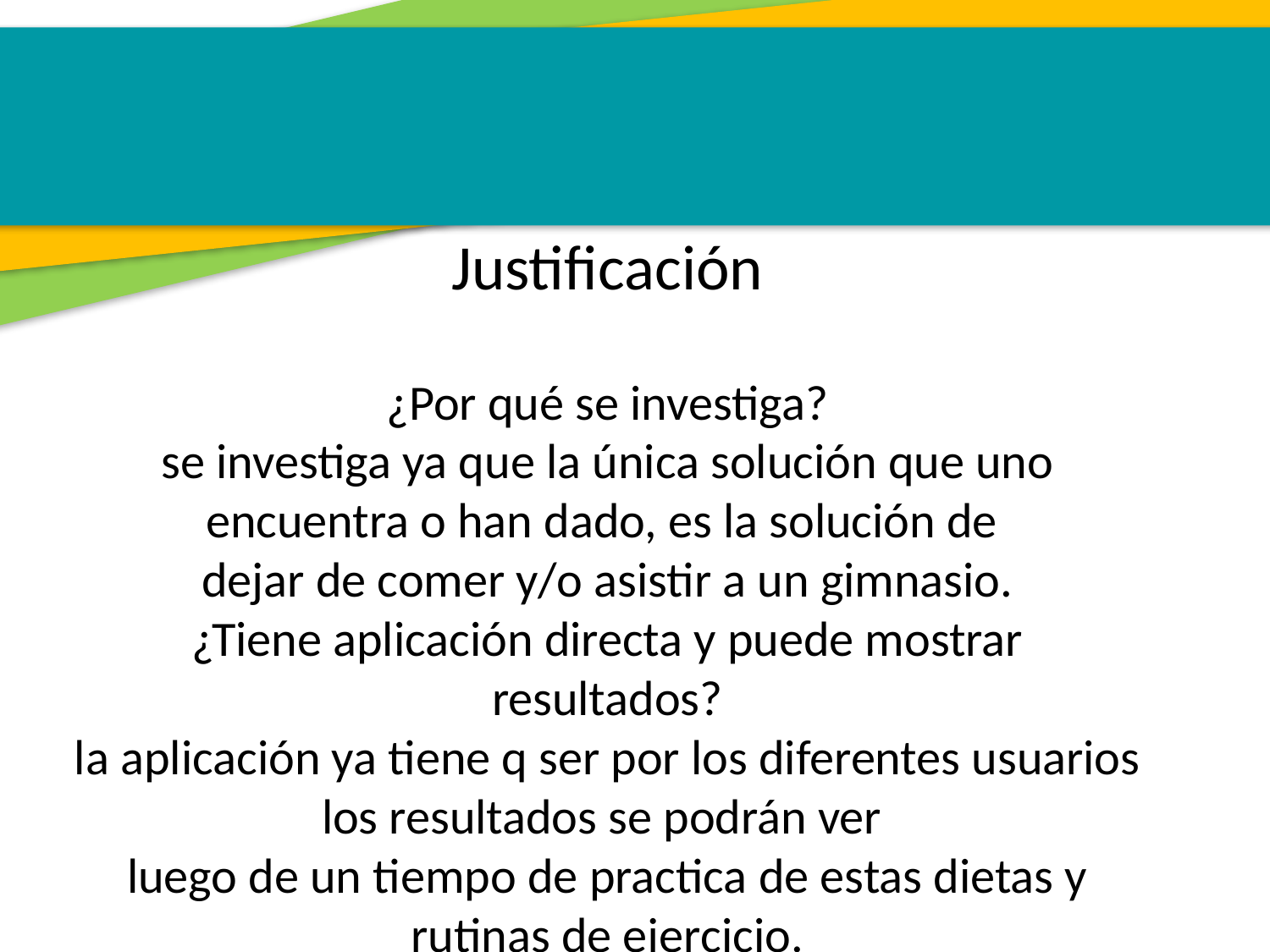

Justificación

¿Por qué se investiga?
se investiga ya que la única solución que uno encuentra o han dado, es la solución de
dejar de comer y/o asistir a un gimnasio.
¿Tiene aplicación directa y puede mostrar resultados?
la aplicación ya tiene q ser por los diferentes usuarios los resultados se podrán ver
luego de un tiempo de practica de estas dietas y rutinas de ejercicio.